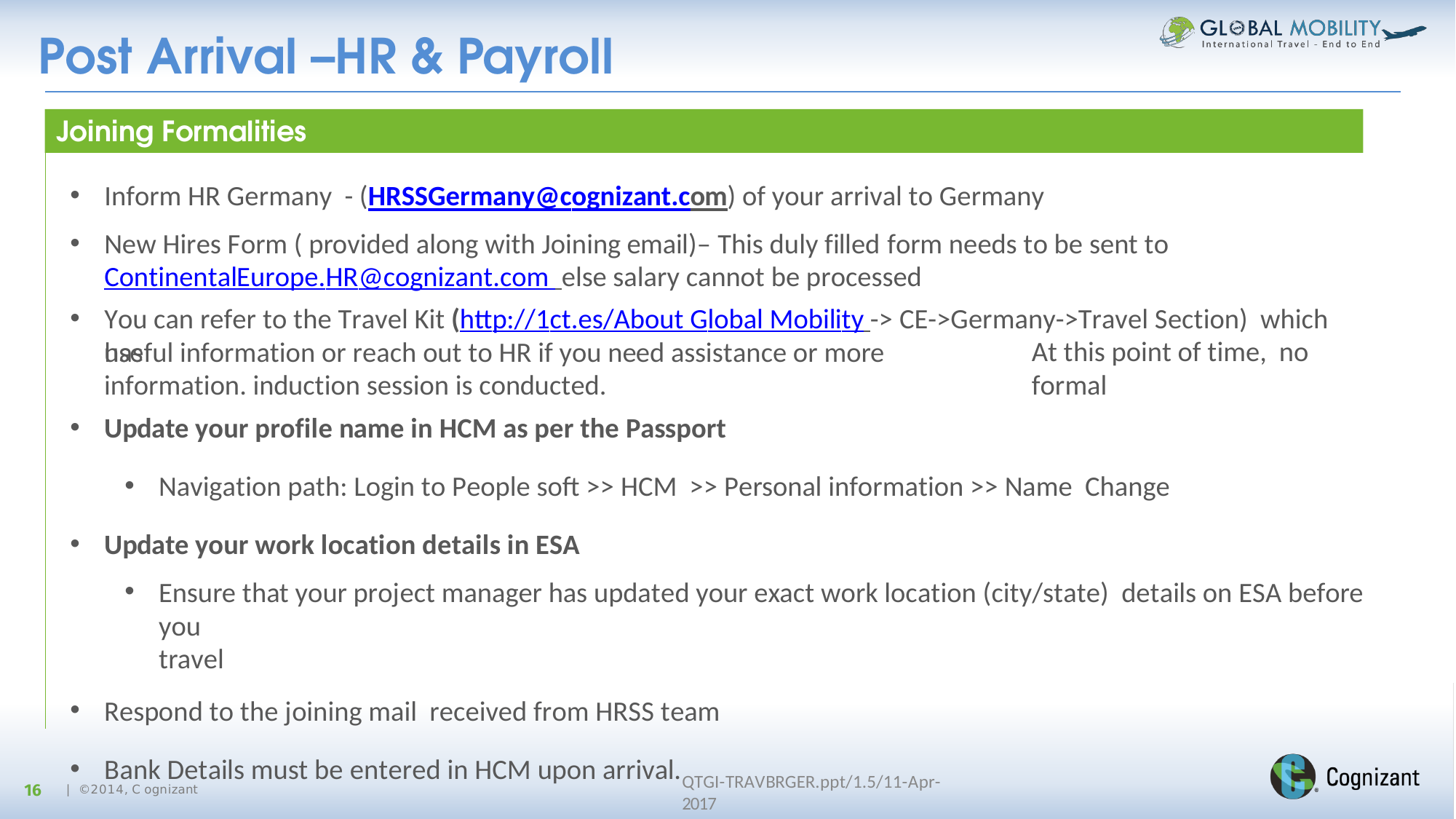

# Post Arrival –HR & Payroll

Joining Formalities

Inform HR Germany  - (HRSSGermany@cognizant.com) of your arrival to Germany

New Hires Form ( provided along with Joining email)– This duly filled form needs to be sent to
ContinentalEurope.HR@cognizant.com  else salary cannot be processed

You can refer to the Travel Kit (http://1ct.es/About Global Mobility -> CE->Germany->Travel Section)  which has

At this point of time,  no formal
useful information or reach out to HR if you need assistance or more information. induction session is conducted.

Update your profile name in HCM as per the Passport
Navigation path: Login to People soft >> HCM  >> Personal information >> Name  Change

Update your work location details in ESA

Ensure that your project manager has updated your exact work location (city/state)  details on ESA before you
travel

Respond to the joining mail  received from HRSS team

Bank Details must be entered in HCM upon arrival.

QTGI-TRAVBRGER.ppt/1.5/11-Apr-2017
16
|  ©2014, C ognizant